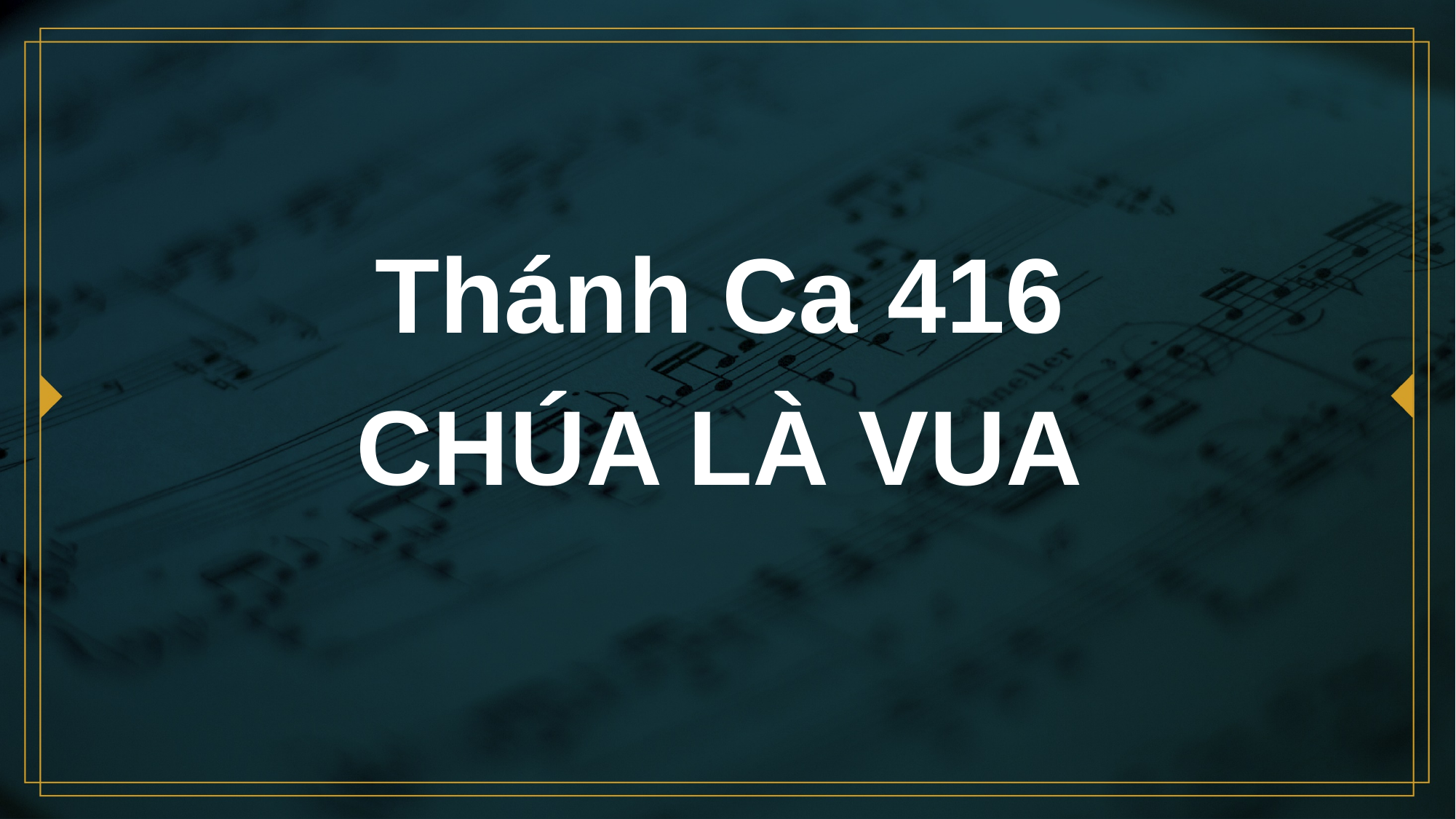

# Thánh Ca 416 CHÚA LÀ VUA